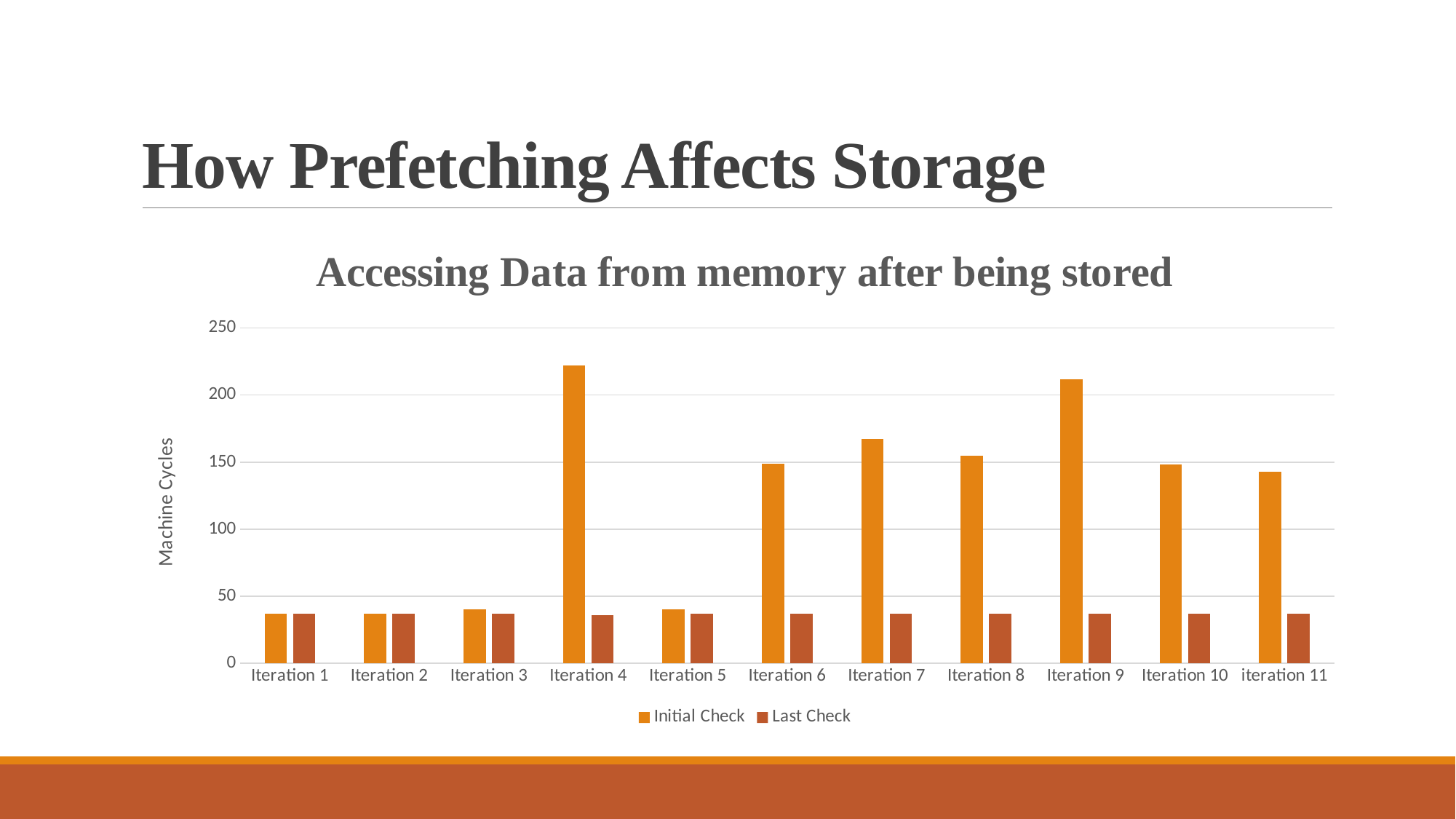

# How Prefetching Affects Storage

### Chart: Accessing Data from memory after being stored

| Category | Initial Check | Last Check |
|---|---|---|
| Iteration 1 | 37.0 | 37.0 |
| Iteration 2 | 37.0 | 37.0 |
| Iteration 3 | 40.0 | 37.0 |
| Iteration 4 | 222.0 | 36.0 |
| Iteration 5 | 40.0 | 37.0 |
| Iteration 6 | 149.0 | 37.0 |
| Iteration 7 | 167.0 | 37.0 |
| Iteration 8 | 155.0 | 37.0 |
| Iteration 9 | 212.0 | 37.0 |
| Iteration 10 | 148.0 | 37.0 |
| iteration 11 | 143.0 | 37.0 |